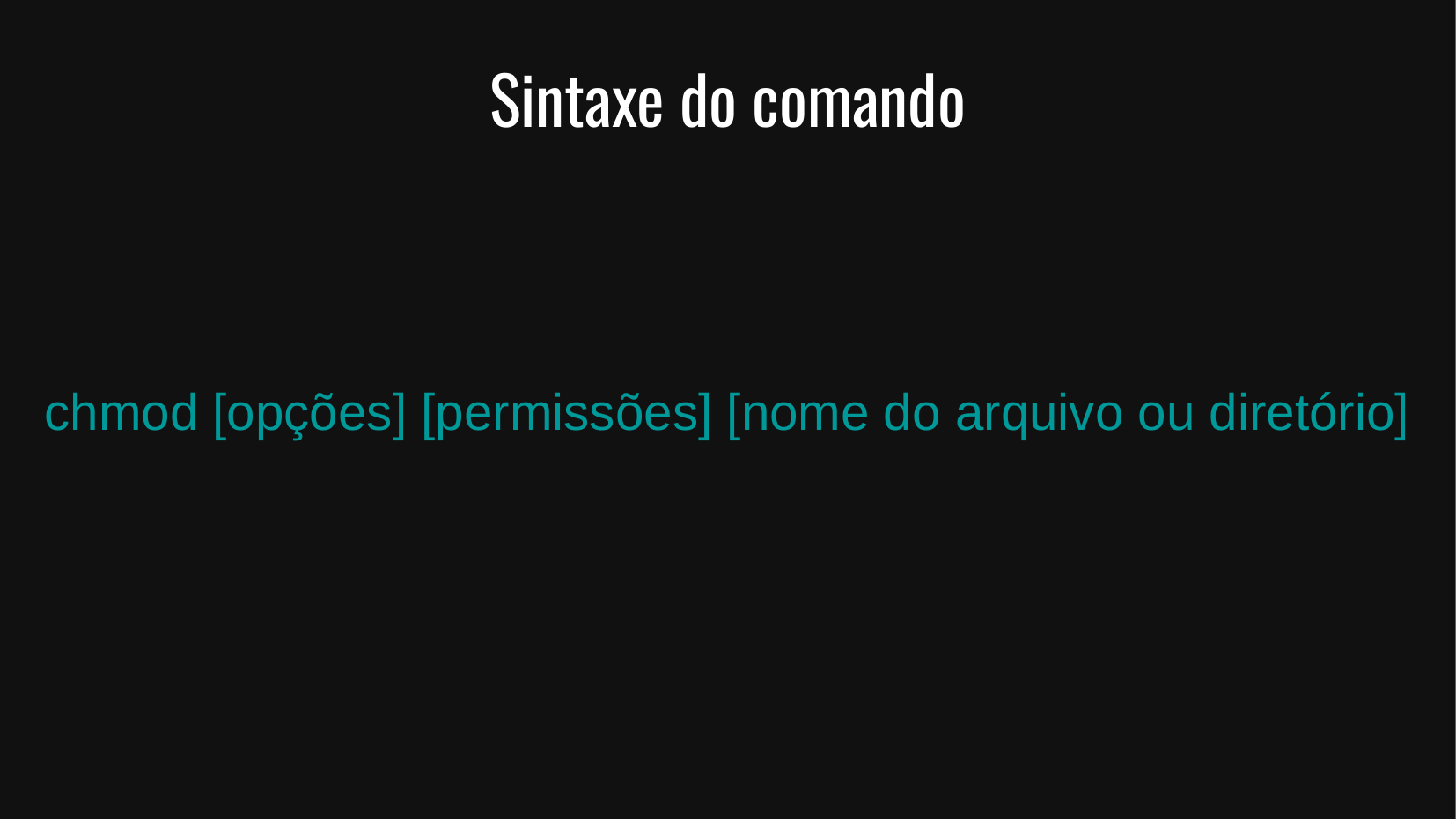

Sintaxe do comando
chmod [opções] [permissões] [nome do arquivo ou diretório]